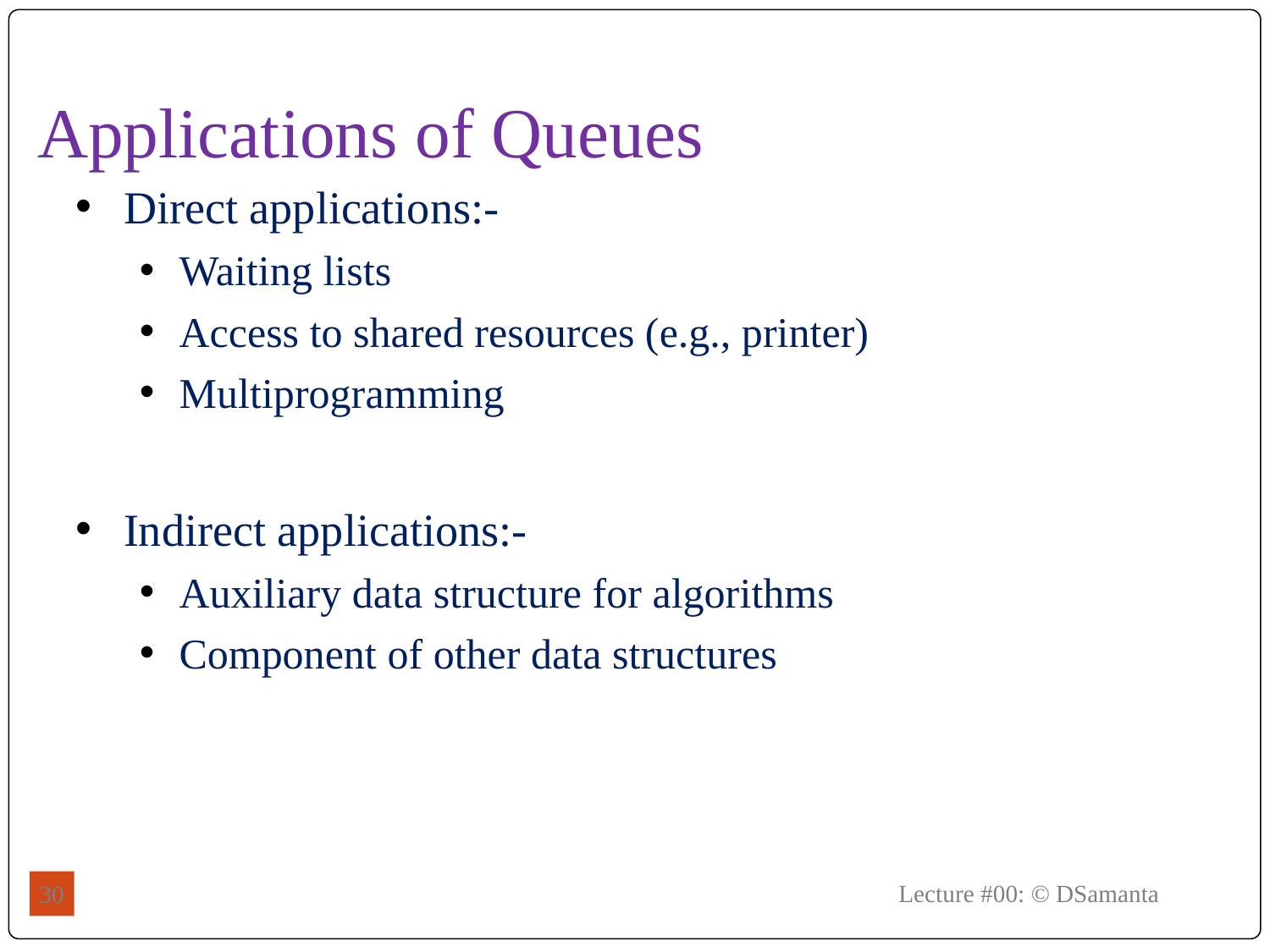

# Applications of Queues
Direct applications:-
Waiting lists
Access to shared resources (e.g., printer)
Multiprogramming

Indirect applications:-
Auxiliary data structure for algorithms
Component of other data structures
Lecture #00: © DSamanta
30